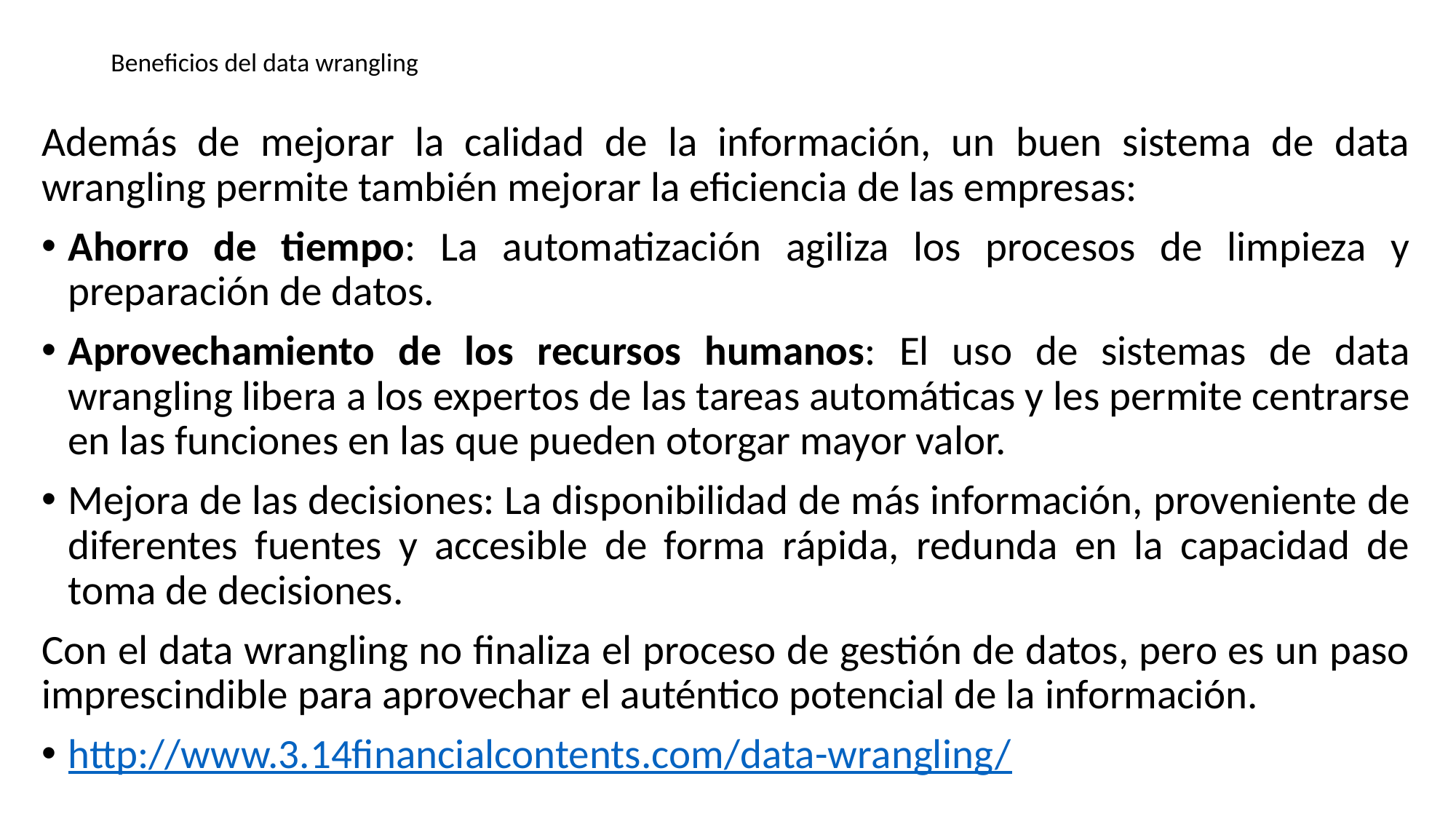

# Beneficios del data wrangling
Además de mejorar la calidad de la información, un buen sistema de data wrangling permite también mejorar la eficiencia de las empresas:
Ahorro de tiempo: La automatización agiliza los procesos de limpieza y preparación de datos.
Aprovechamiento de los recursos humanos: El uso de sistemas de data wrangling libera a los expertos de las tareas automáticas y les permite centrarse en las funciones en las que pueden otorgar mayor valor.
Mejora de las decisiones: La disponibilidad de más información, proveniente de diferentes fuentes y accesible de forma rápida, redunda en la capacidad de toma de decisiones.
Con el data wrangling no finaliza el proceso de gestión de datos, pero es un paso imprescindible para aprovechar el auténtico potencial de la información.
http://www.3.14financialcontents.com/data-wrangling/